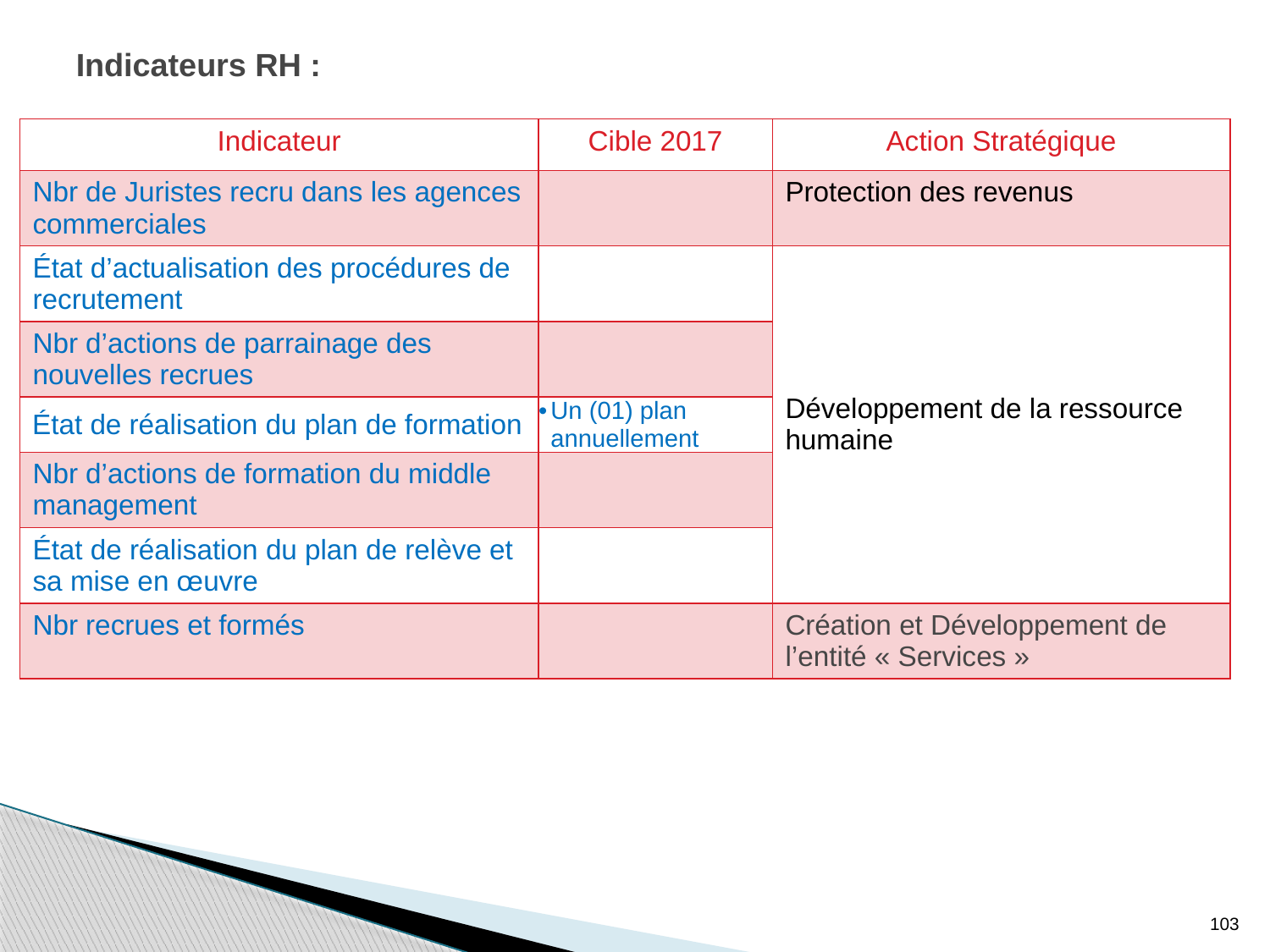

# Indicateurs RH :
| Indicateur | Cible 2017 | Action Stratégique |
| --- | --- | --- |
| Nbr de Juristes recru dans les agences commerciales |  | Protection des revenus |
| État d’actualisation des procédures de recrutement |  | Développement de la ressource humaine |
| Nbr d’actions de parrainage des nouvelles recrues |  |  |
| État de réalisation du plan de formation | Un (01) plan annuellement |  |
| Nbr d’actions de formation du middle management |  |  |
| État de réalisation du plan de relève et sa mise en œuvre |  |  |
| Nbr recrues et formés |  | Création et Développement de l’entité « Services » |
103